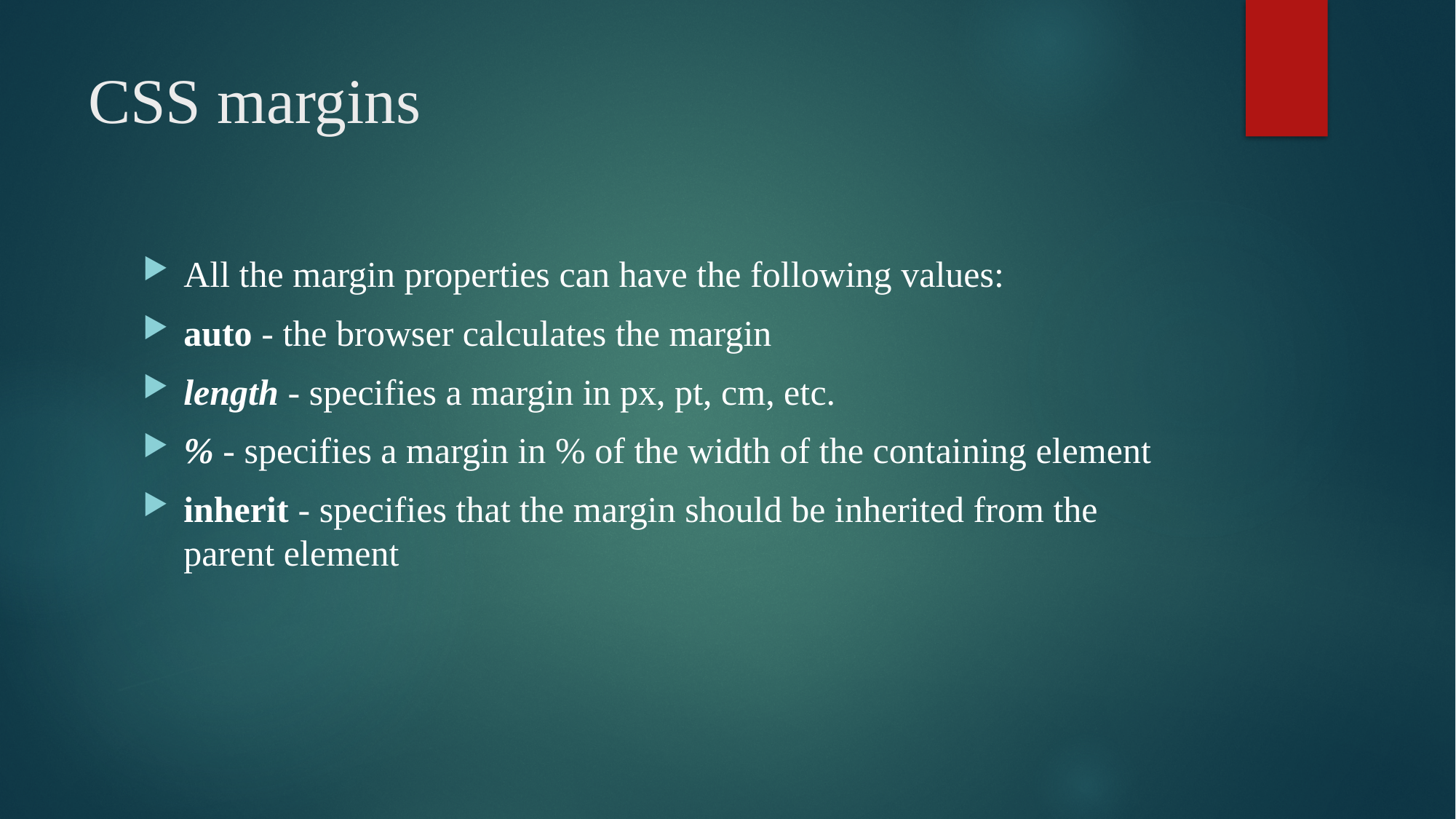

# CSS margins
All the margin properties can have the following values:
auto - the browser calculates the margin
length - specifies a margin in px, pt, cm, etc.
% - specifies a margin in % of the width of the containing element
inherit - specifies that the margin should be inherited from the parent element